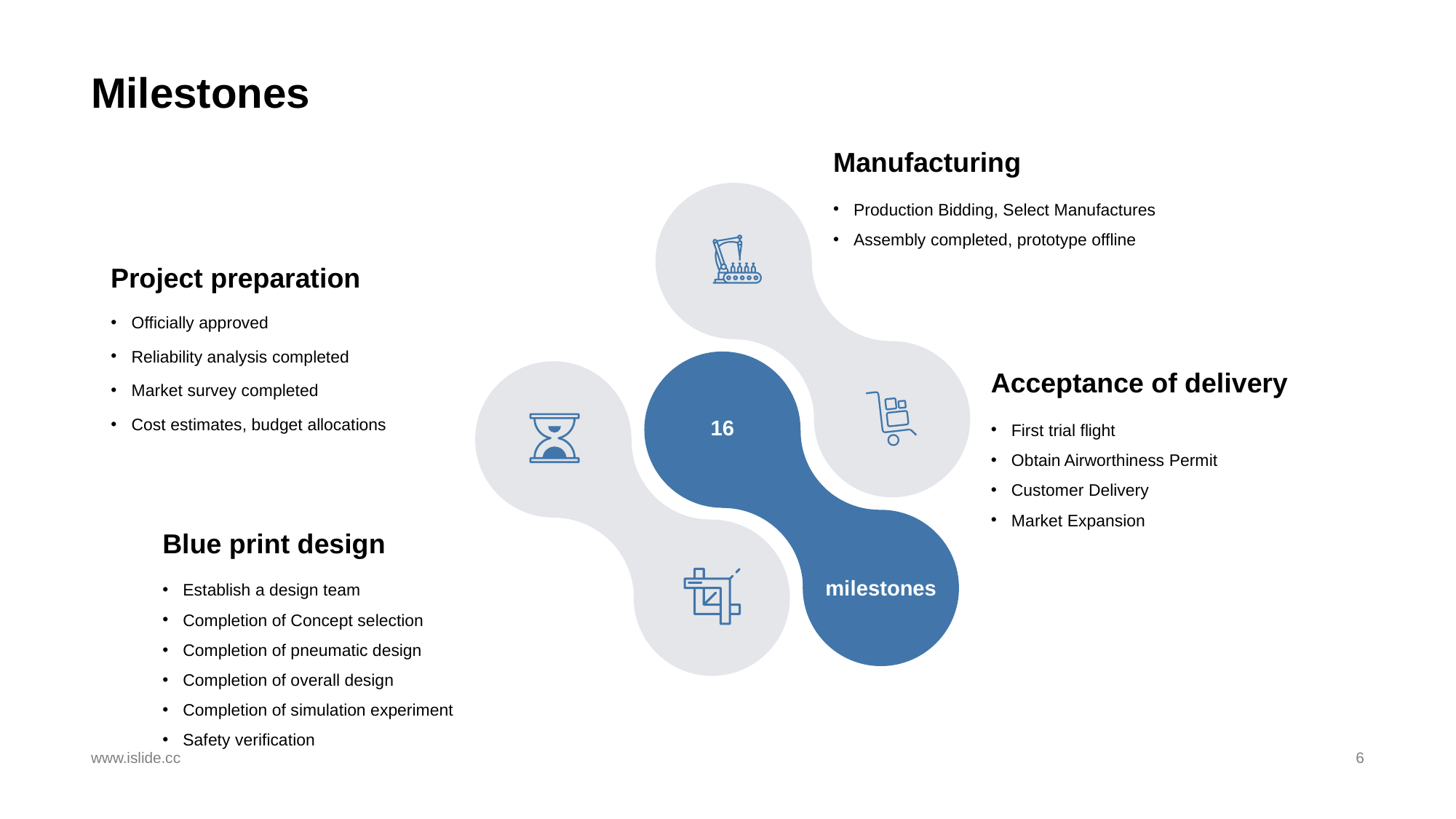

# Milestones
Manufacturing

Production Bidding, Select Manufactures
Assembly completed, prototype offline
Project preparation

Officially approved
Reliability analysis completed
Market survey completed
Cost estimates, budget allocations

Acceptance of delivery

16
First trial flight
Obtain Airworthiness Permit
Customer Delivery
Market Expansion

Blue print design

Establish a design team
Completion of Concept selection
Completion of pneumatic design
Completion of overall design
Completion of simulation experiment
Safety verification
milestones

www.islide.cc
6